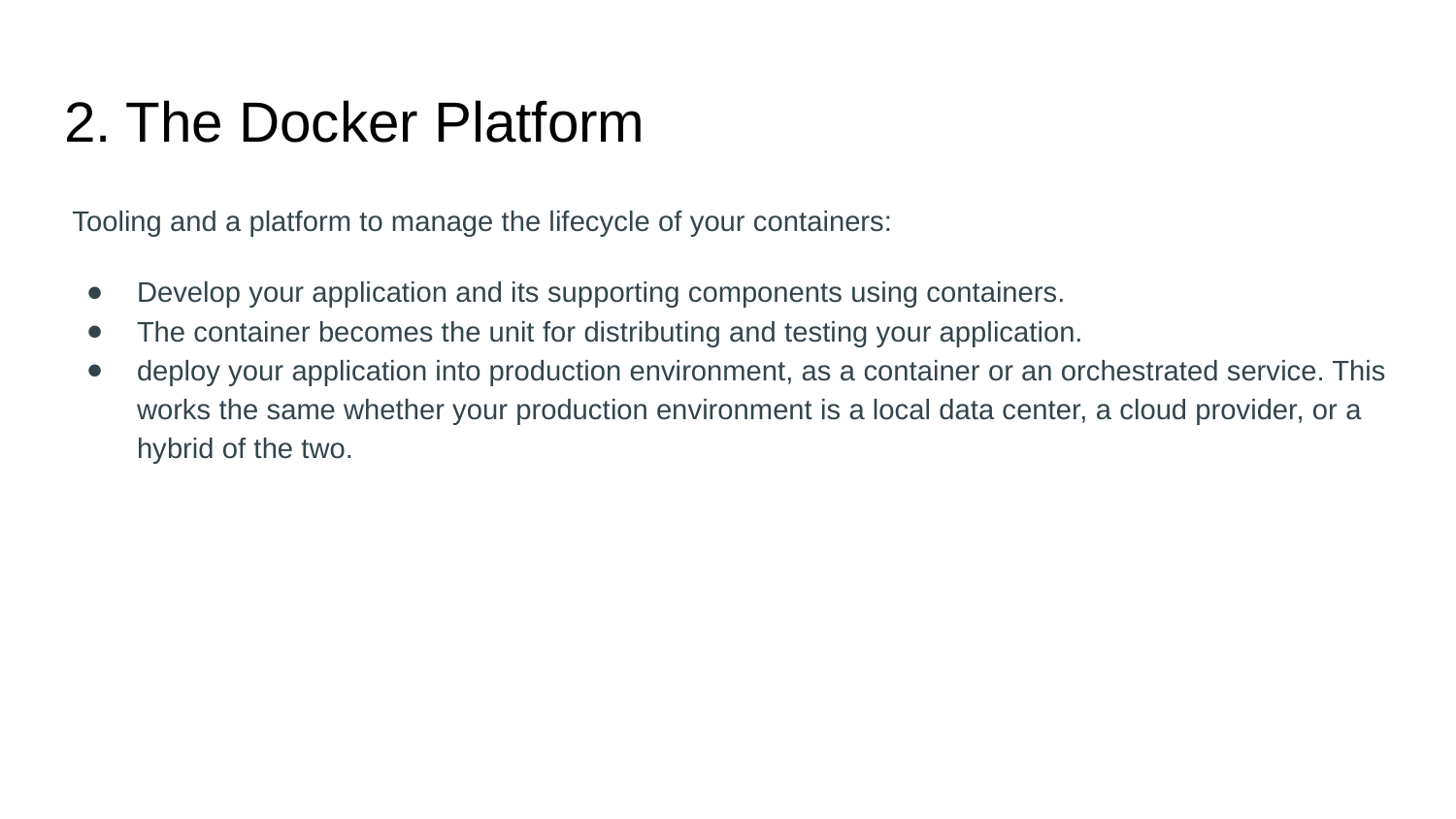

# 2. The Docker Platform
 Tooling and a platform to manage the lifecycle of your containers:
Develop your application and its supporting components using containers.
The container becomes the unit for distributing and testing your application.
deploy your application into production environment, as a container or an orchestrated service. This works the same whether your production environment is a local data center, a cloud provider, or a hybrid of the two.